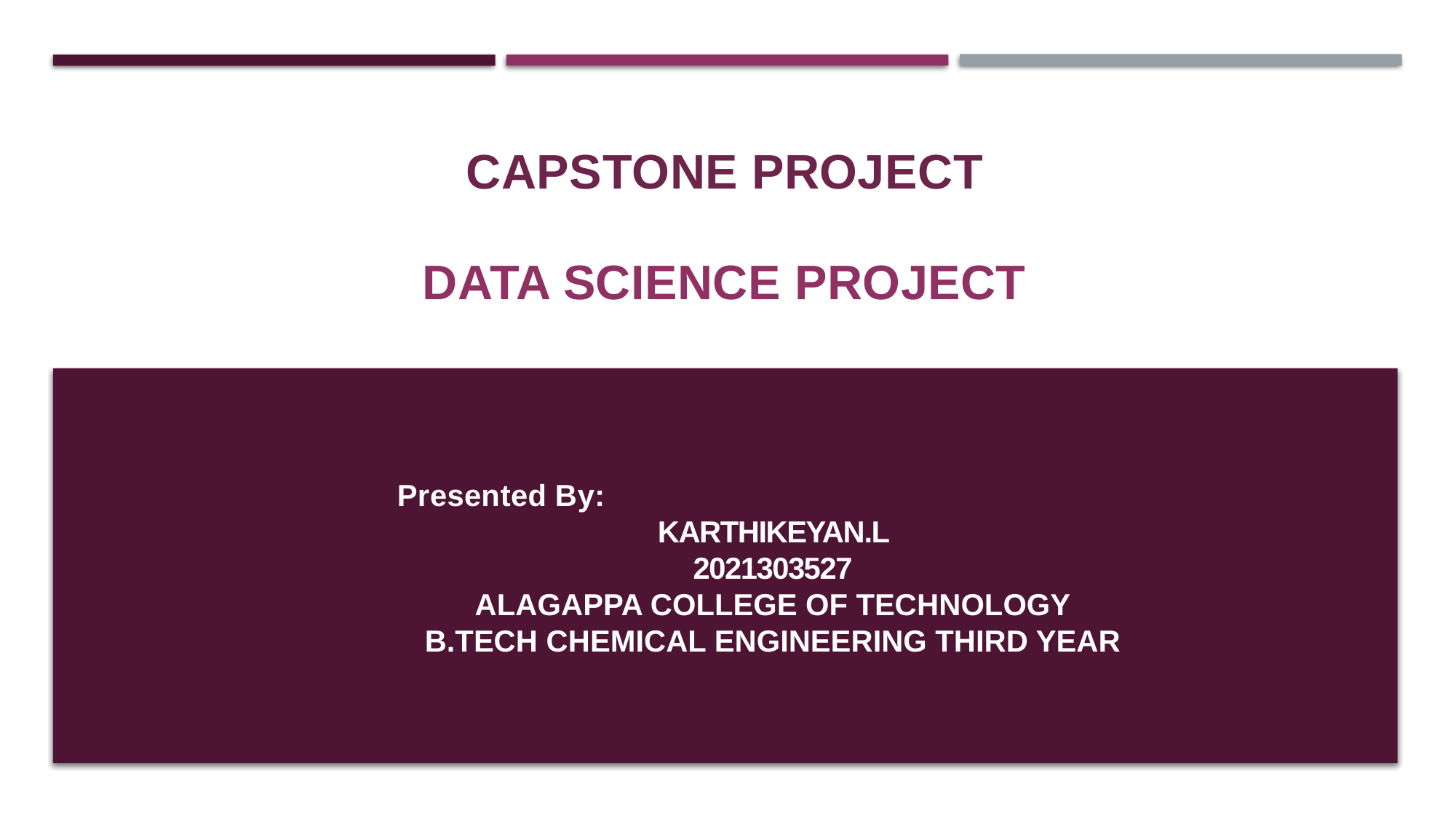

CAPSTONE PROJECT
#
DATA SCIENCE PROJECT

Presented By:
 KARTHIKEYAN.L
2021303527
ALAGAPPA COLLEGE OF TECHNOLOGY
B.TECH CHEMICAL ENGINEERING THIRD YEAR